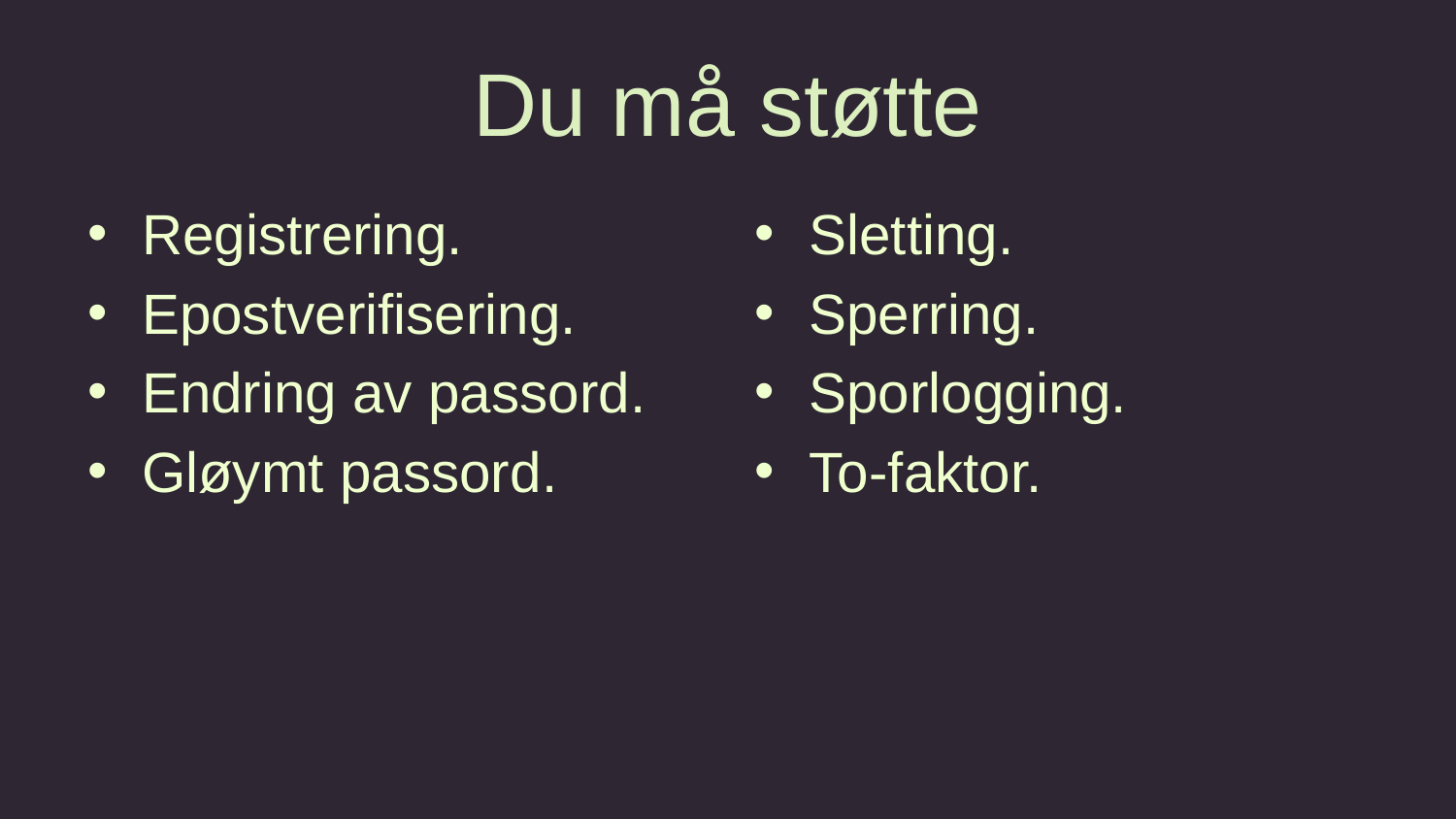

# Du må støtte
Registrering.
Epostverifisering.
Endring av passord.
Gløymt passord.
Sletting.
Sperring.
Sporlogging.
To-faktor.